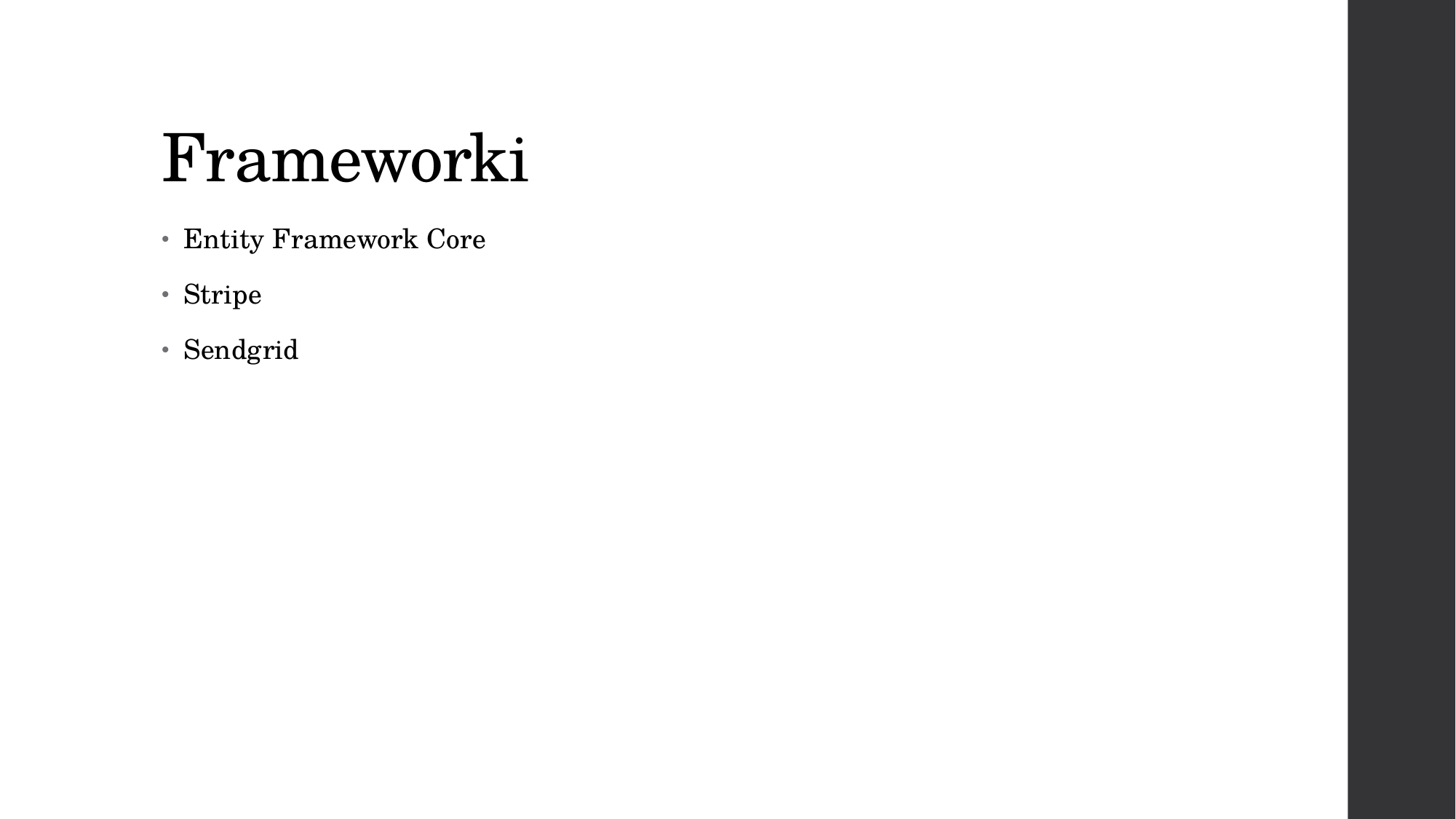

# Frameworki
Entity Framework Core
Stripe
Sendgrid